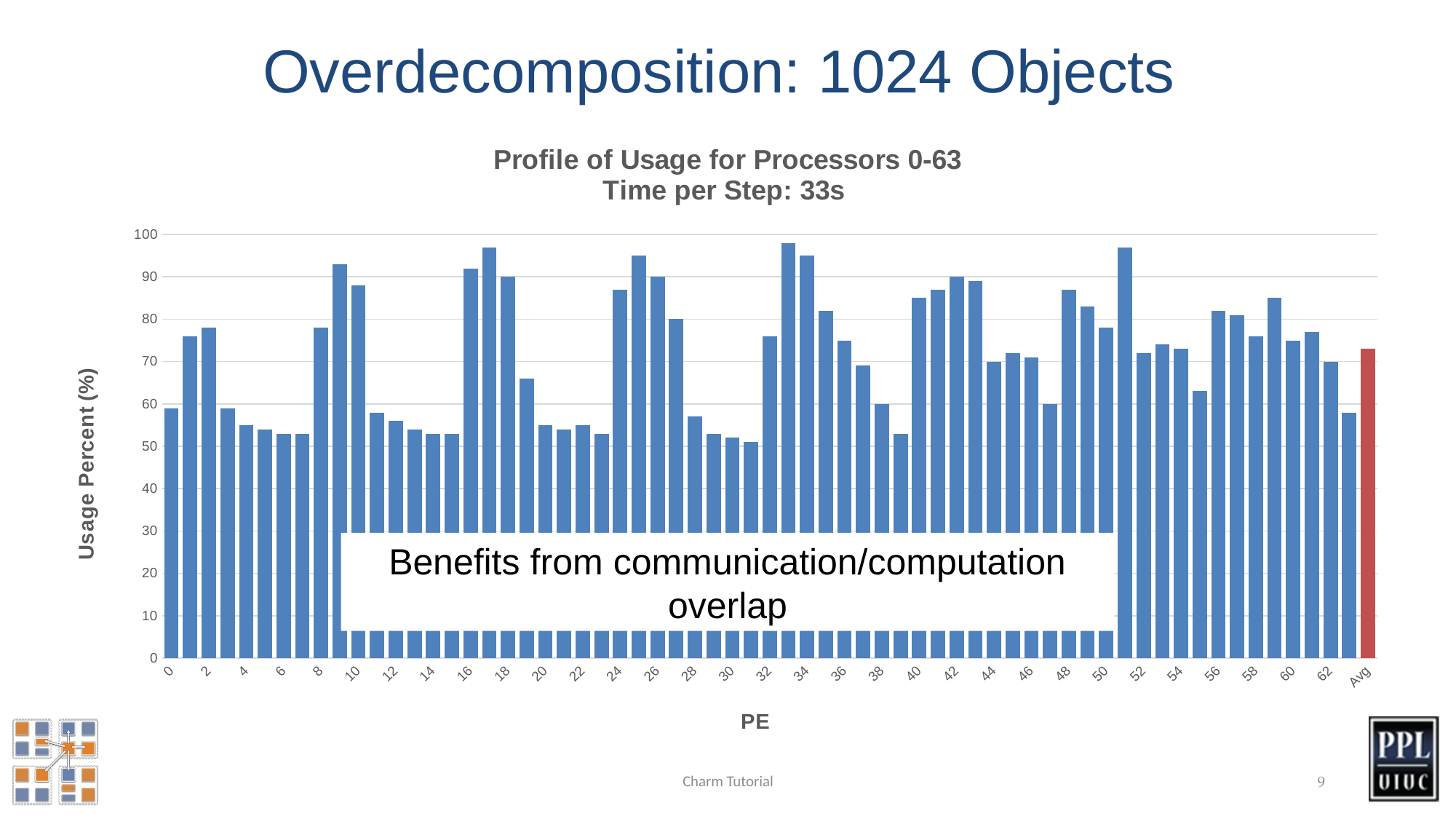

# Overdecomposition: 1024 Objects

### Chart: Profile of Usage for Processors 0-63
Time per Step: 33s

| Category | Usage Percent (%) |
|---|---|
| 0 | 59.0 |
| 1 | 76.0 |
| 2 | 78.0 |
| 3 | 59.0 |
| 4 | 55.0 |
| 5 | 54.0 |
| 6 | 53.0 |
| 7 | 53.0 |
| 8 | 78.0 |
| 9 | 93.0 |
| 10 | 88.0 |
| 11 | 58.0 |
| 12 | 56.0 |
| 13 | 54.0 |
| 14 | 53.0 |
| 15 | 53.0 |
| 16 | 92.0 |
| 17 | 97.0 |
| 18 | 90.0 |
| 19 | 66.0 |
| 20 | 55.0 |
| 21 | 54.0 |
| 22 | 55.0 |
| 23 | 53.0 |
| 24 | 87.0 |
| 25 | 95.0 |
| 26 | 90.0 |
| 27 | 80.0 |
| 28 | 57.0 |
| 29 | 53.0 |
| 30 | 52.0 |
| 31 | 51.0 |
| 32 | 76.0 |
| 33 | 98.0 |
| 34 | 95.0 |
| 35 | 82.0 |
| 36 | 75.0 |
| 37 | 69.0 |
| 38 | 60.0 |
| 39 | 53.0 |
| 40 | 85.0 |
| 41 | 87.0 |
| 42 | 90.0 |
| 43 | 89.0 |
| 44 | 70.0 |
| 45 | 72.0 |
| 46 | 71.0 |
| 47 | 60.0 |
| 48 | 87.0 |
| 49 | 83.0 |
| 50 | 78.0 |
| 51 | 97.0 |
| 52 | 72.0 |
| 53 | 74.0 |
| 54 | 73.0 |
| 55 | 63.0 |
| 56 | 82.0 |
| 57 | 81.0 |
| 58 | 76.0 |
| 59 | 85.0 |
| 60 | 75.0 |
| 61 | 77.0 |
| 62 | 70.0 |
| 63 | 58.0 |
| Avg | 73.0 |
Benefits from communication/computation overlap
Charm Tutorial
9